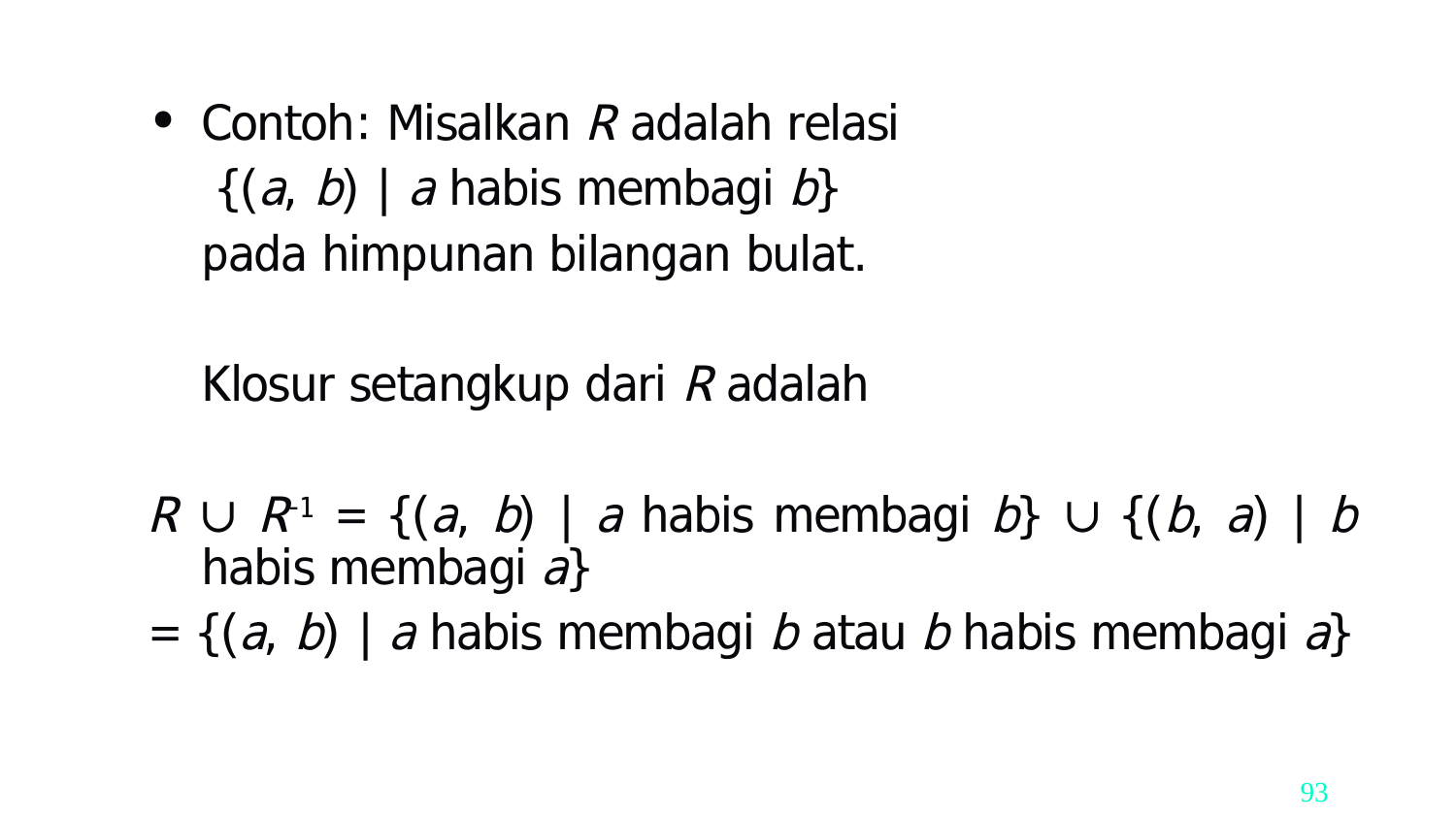

Contoh: Misalkan R adalah relasi
	 {(a, b) | a habis membagi b}
	pada himpunan bilangan bulat.

	Klosur setangkup dari R adalah

R ∪ R-1 = {(a, b) | a habis membagi b} ∪ {(b, a) | b habis membagi a}
= {(a, b) | a habis membagi b atau b habis membagi a}
93